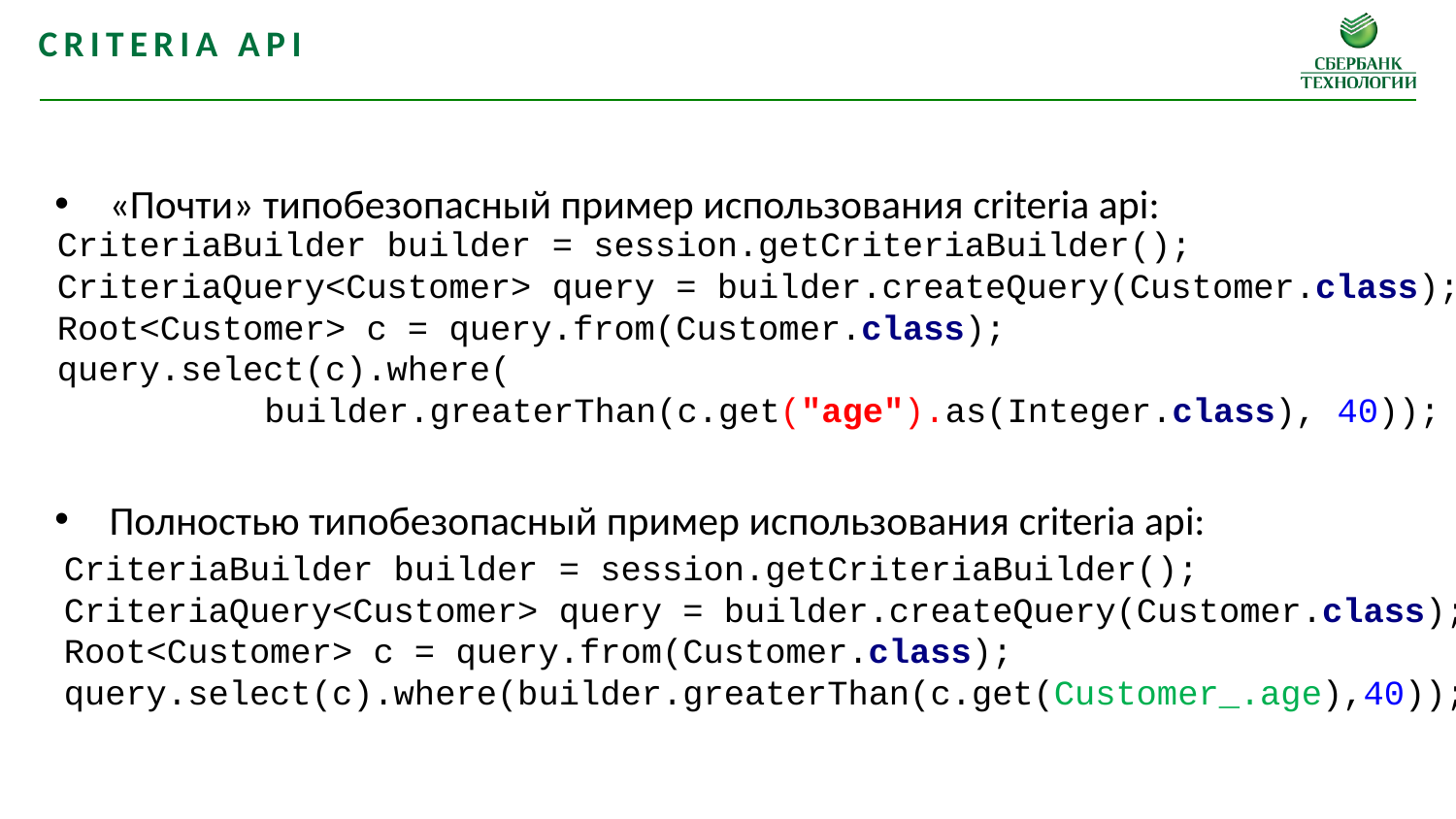

Criteria API
«Почти» типобезопасный пример использования criteria api:

Полностью типобезопасный пример использования criteria api:

CriteriaBuilder builder = session.getCriteriaBuilder();
CriteriaQuery<Customer> query = builder.createQuery(Customer.class);
Root<Customer> c = query.from(Customer.class);
query.select(c).where(
	   builder.greaterThan(c.get("age").as(Integer.class), 40));
CriteriaBuilder builder = session.getCriteriaBuilder();
CriteriaQuery<Customer> query = builder.createQuery(Customer.class);
Root<Customer> c = query.from(Customer.class);
query.select(c).where(builder.greaterThan(c.get(Customer_.age),40));